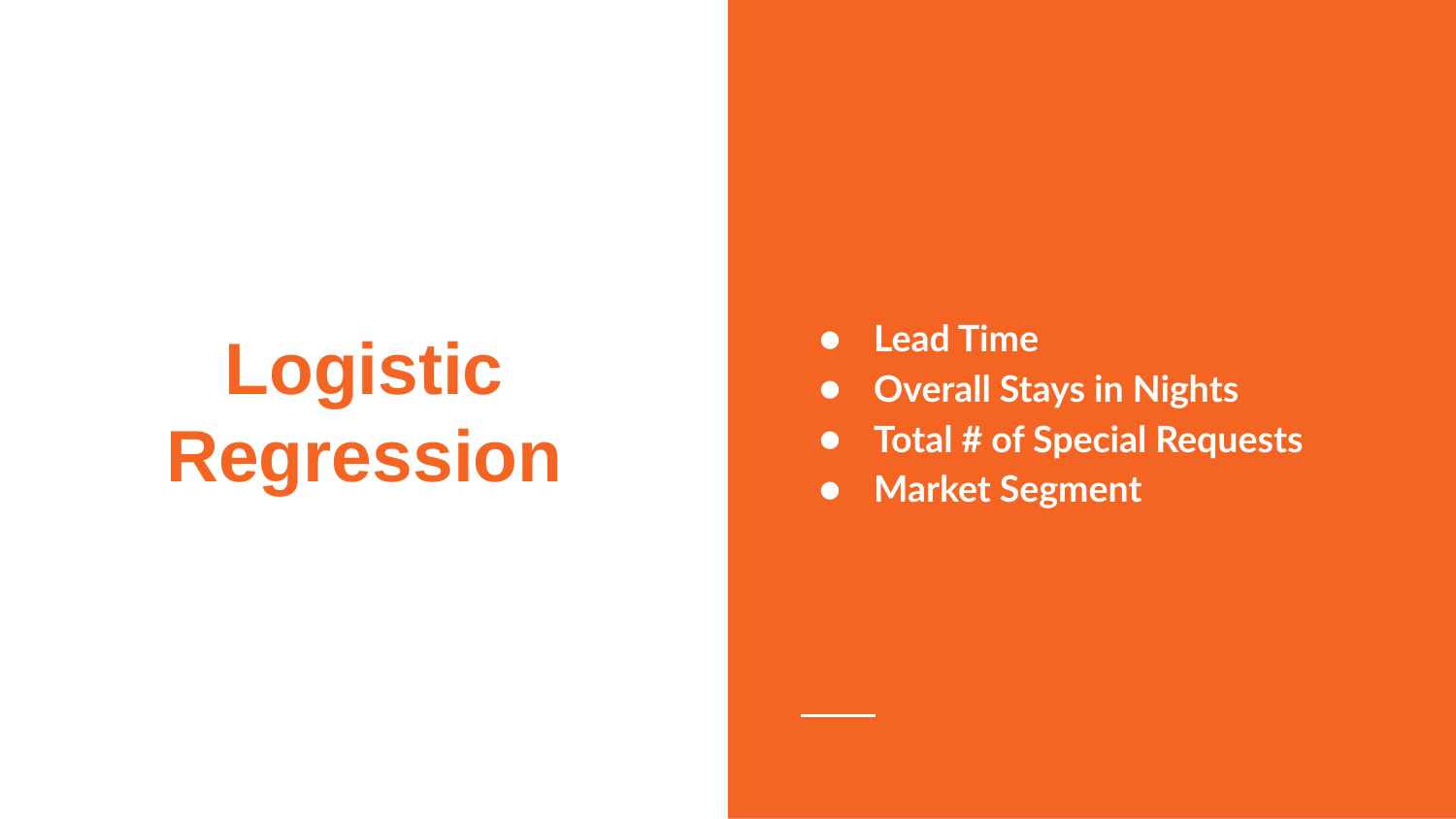

Lead Time
Overall Stays in Nights
Total # of Special Requests
Market Segment
# Logistic Regression